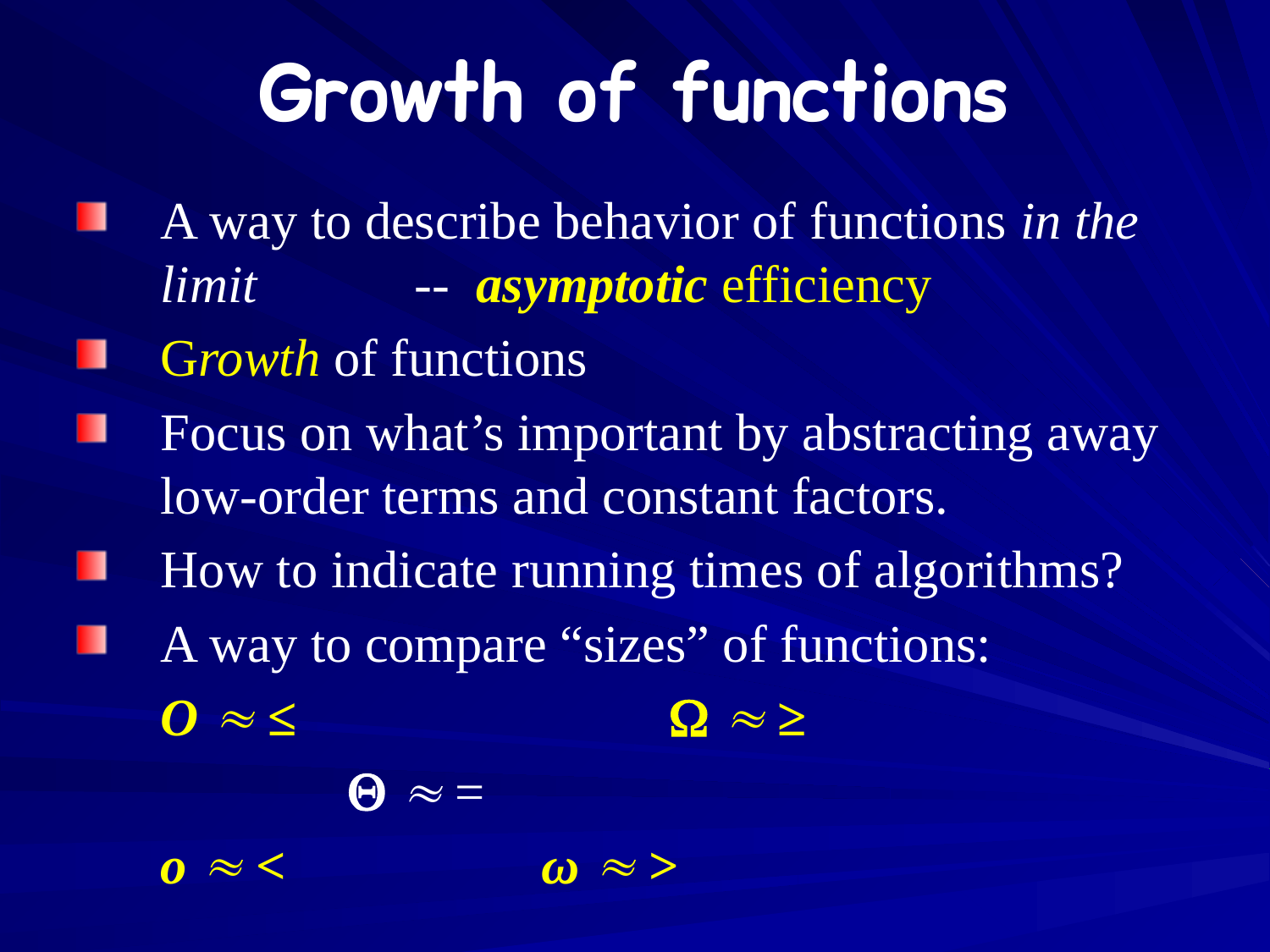

# Growth of functions
A way to describe behavior of functions in the limit  	 	--  asymptotic efficiency
Growth of functions
Focus on what’s important by abstracting away low-order terms and constant factors.
How to indicate running times of algorithms?
A way to compare “sizes” of functions:
	O ≈ ≤			Ω ≈ ≥
	              Θ ≈ =
	o ≈ <			ω ≈ >